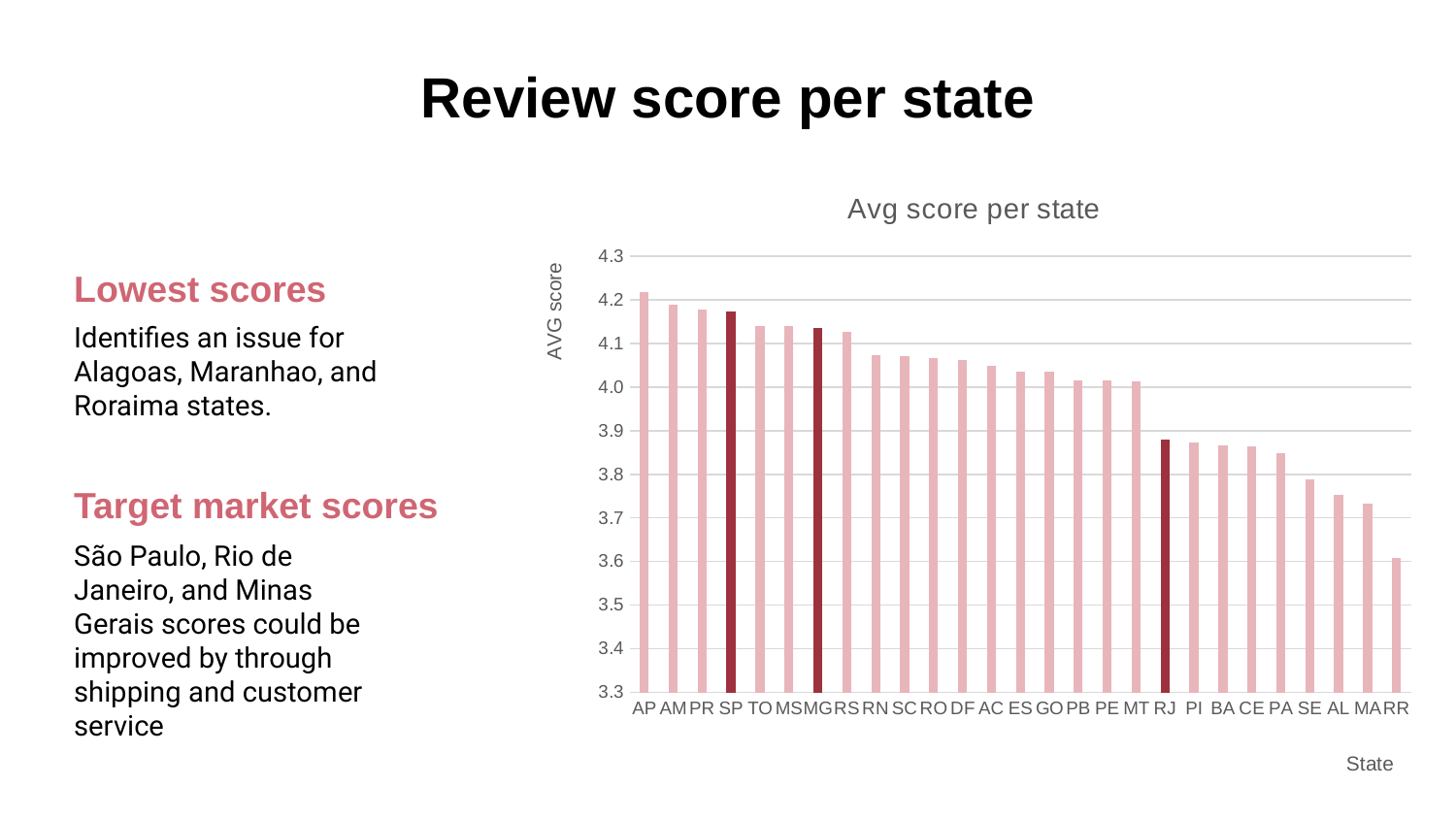

# Review score per state

### Chart: Avg score per state

| Category | avg_score |
|---|---|
| AP | 4.21739130434782 |
| AM | 4.18954248366013 |
| PR | 4.17636986301368 |
| SP | 4.17224287484506 |
| TO | 4.14 |
| MS | 4.13941018766756 |
| MG | 4.13449131513646 |
| RS | 4.12682497801231 |
| RN | 4.07335907335907 |
| SC | 4.06976744186045 |
| RO | 4.06538461538461 |
| DF | 4.06105834464043 |
| AC | 4.04761904761904 |
| ES | 4.0358851674641 |
| GO | 4.03446647780924 |
| PB | 4.01604278074866 |
| PE | 4.01453488372092 |
| MT | 4.01362683438154 |
| RJ | 3.87853317465039 |
| PI | 3.87283236994219 |
| BA | 3.86670384829894 |
| CE | 3.86412652767793 |
| PA | 3.84845463609172 |
| SE | 3.78888888888888 |
| AL | 3.75233644859813 |
| MA | 3.73237597911226 |
| RR | 3.60869565217391 |
Lowest scores
Identifies an issue for Alagoas, Maranhao, and Roraima states.
Target market scores
São Paulo, Rio de Janeiro, and Minas Gerais scores could be improved by through shipping and customer service